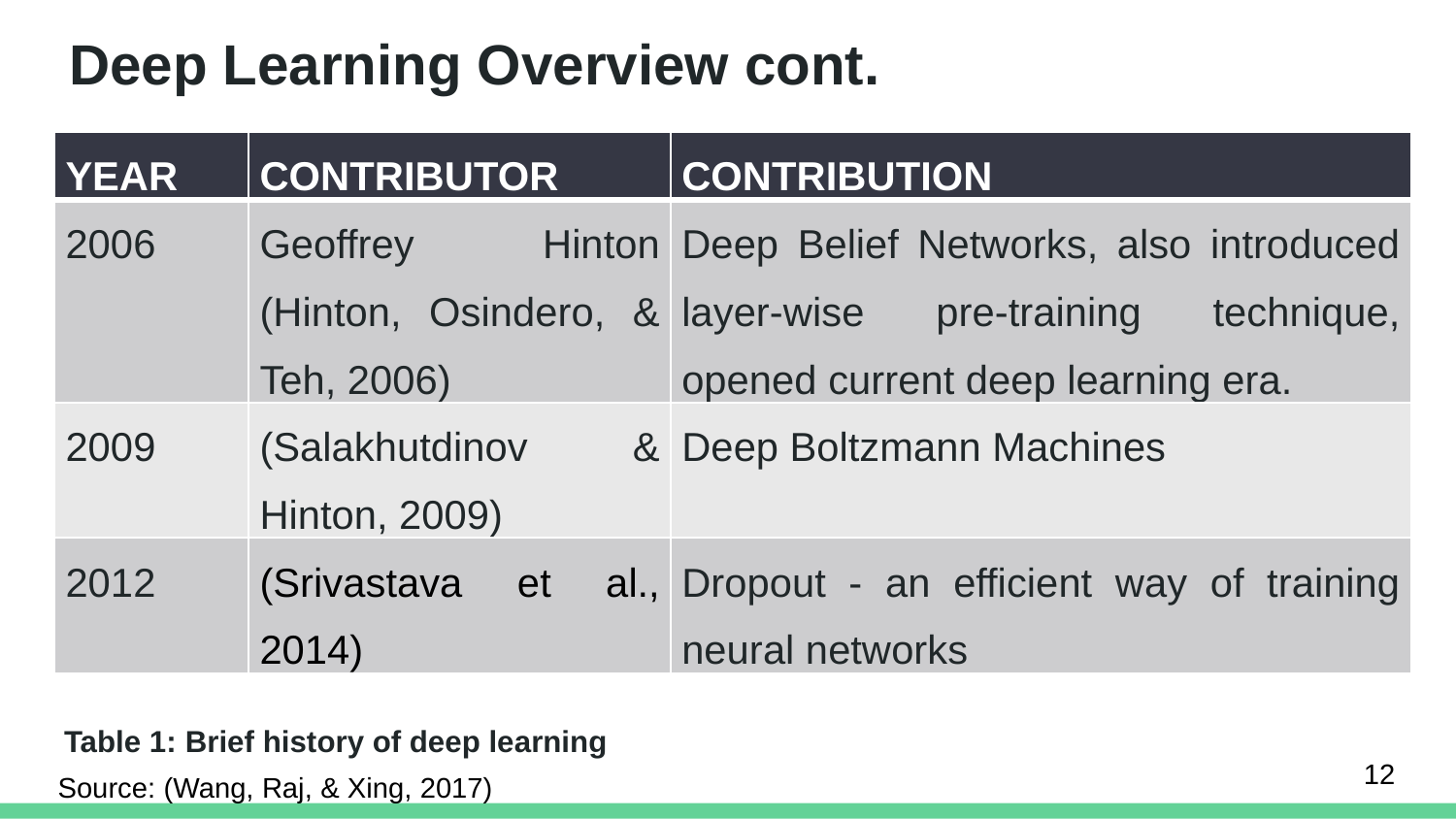

# Deep Learning Overview cont.
| YEAR | CONTRIBUTOR | CONTRIBUTION |
| --- | --- | --- |
| 2006 | Geoffrey Hinton (Hinton, Osindero, & Teh, 2006) | Deep Belief Networks, also introduced layer-wise pre-training technique, opened current deep learning era. |
| 2009 | (Salakhutdinov & Hinton, 2009) | Deep Boltzmann Machines |
| 2012 | (Srivastava et al., 2014) | Dropout - an efficient way of training neural networks |
Table 1: Brief history of deep learning
12
Source: (Wang, Raj, & Xing, 2017)